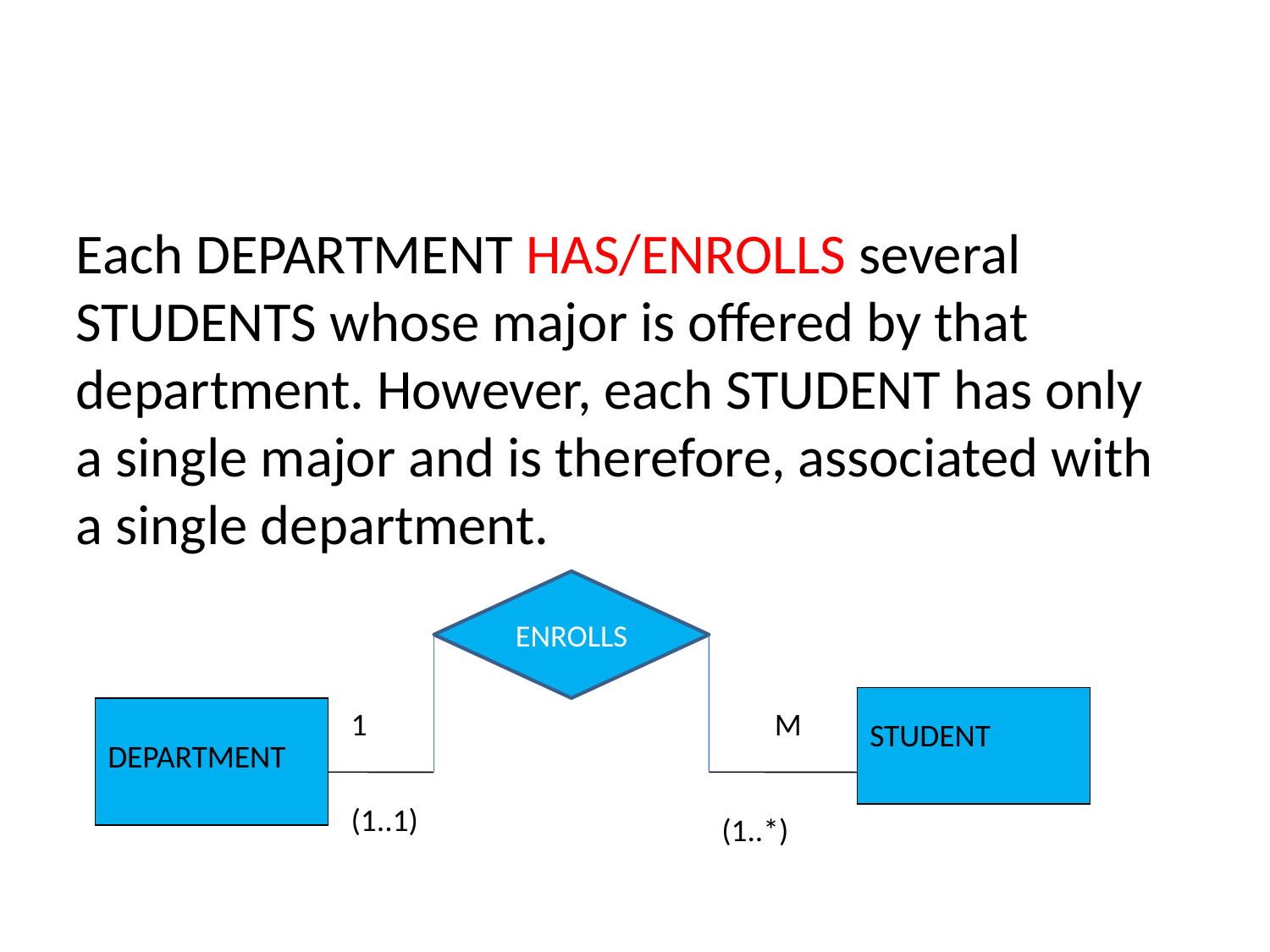

Each DEPARTMENT HAS/ENROLLS several STUDENTS whose major is offered by that department. However, each STUDENT has only a single major and is therefore, associated with a single department.
ENROLLS

1
M
STUDENT
DEPARTMENT

(1..1)
(1..*)